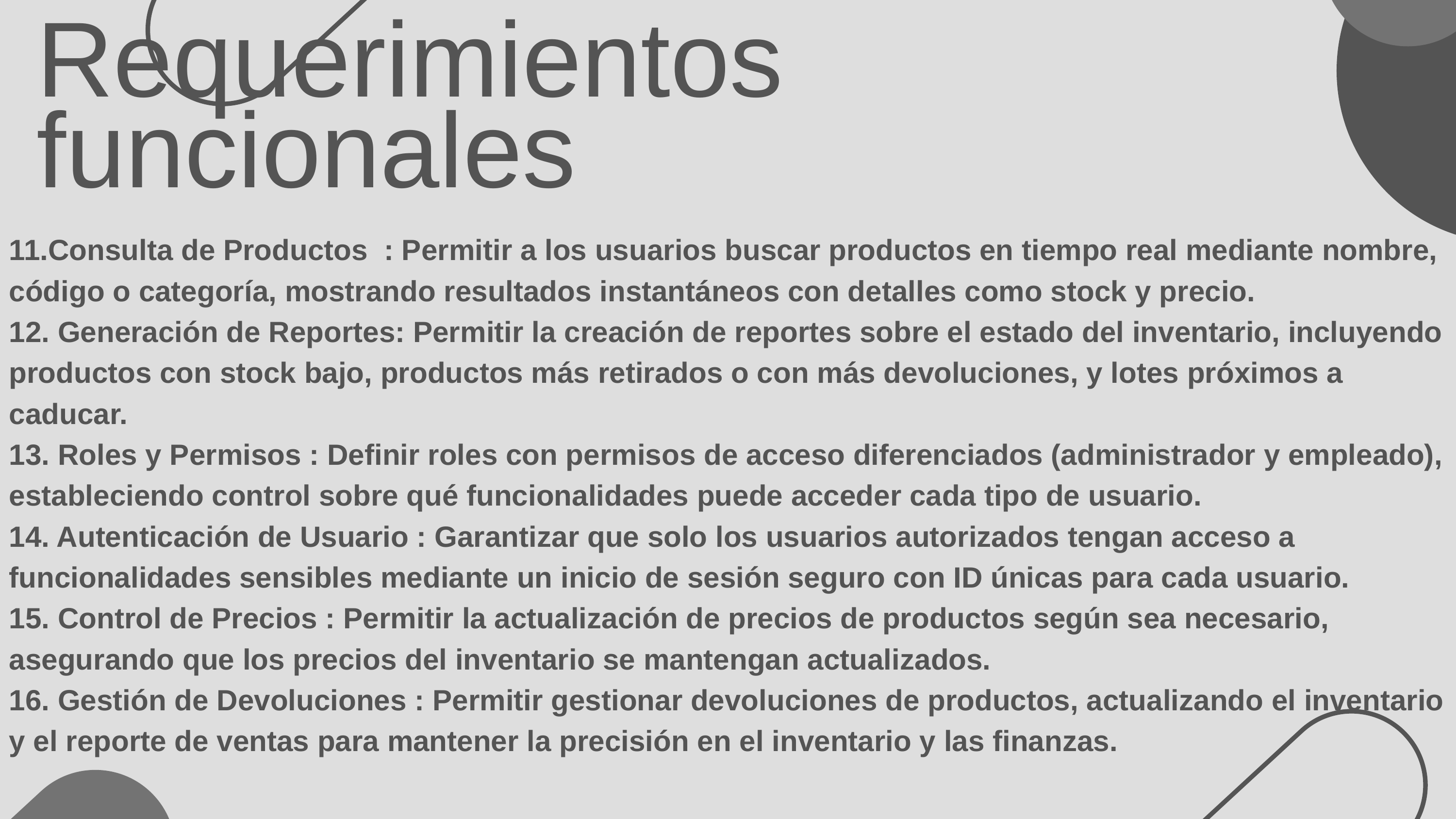

Requerimientos funcionales
11.Consulta de Productos  : Permitir a los usuarios buscar productos en tiempo real mediante nombre, código o categoría, mostrando resultados instantáneos con detalles como stock y precio.
12. Generación de Reportes: Permitir la creación de reportes sobre el estado del inventario, incluyendo productos con stock bajo, productos más retirados o con más devoluciones, y lotes próximos a caducar.
13. Roles y Permisos : Definir roles con permisos de acceso diferenciados (administrador y empleado), estableciendo control sobre qué funcionalidades puede acceder cada tipo de usuario.
14. Autenticación de Usuario : Garantizar que solo los usuarios autorizados tengan acceso a funcionalidades sensibles mediante un inicio de sesión seguro con ID únicas para cada usuario.
15. Control de Precios : Permitir la actualización de precios de productos según sea necesario, asegurando que los precios del inventario se mantengan actualizados.
16. Gestión de Devoluciones : Permitir gestionar devoluciones de productos, actualizando el inventario y el reporte de ventas para mantener la precisión en el inventario y las finanzas.